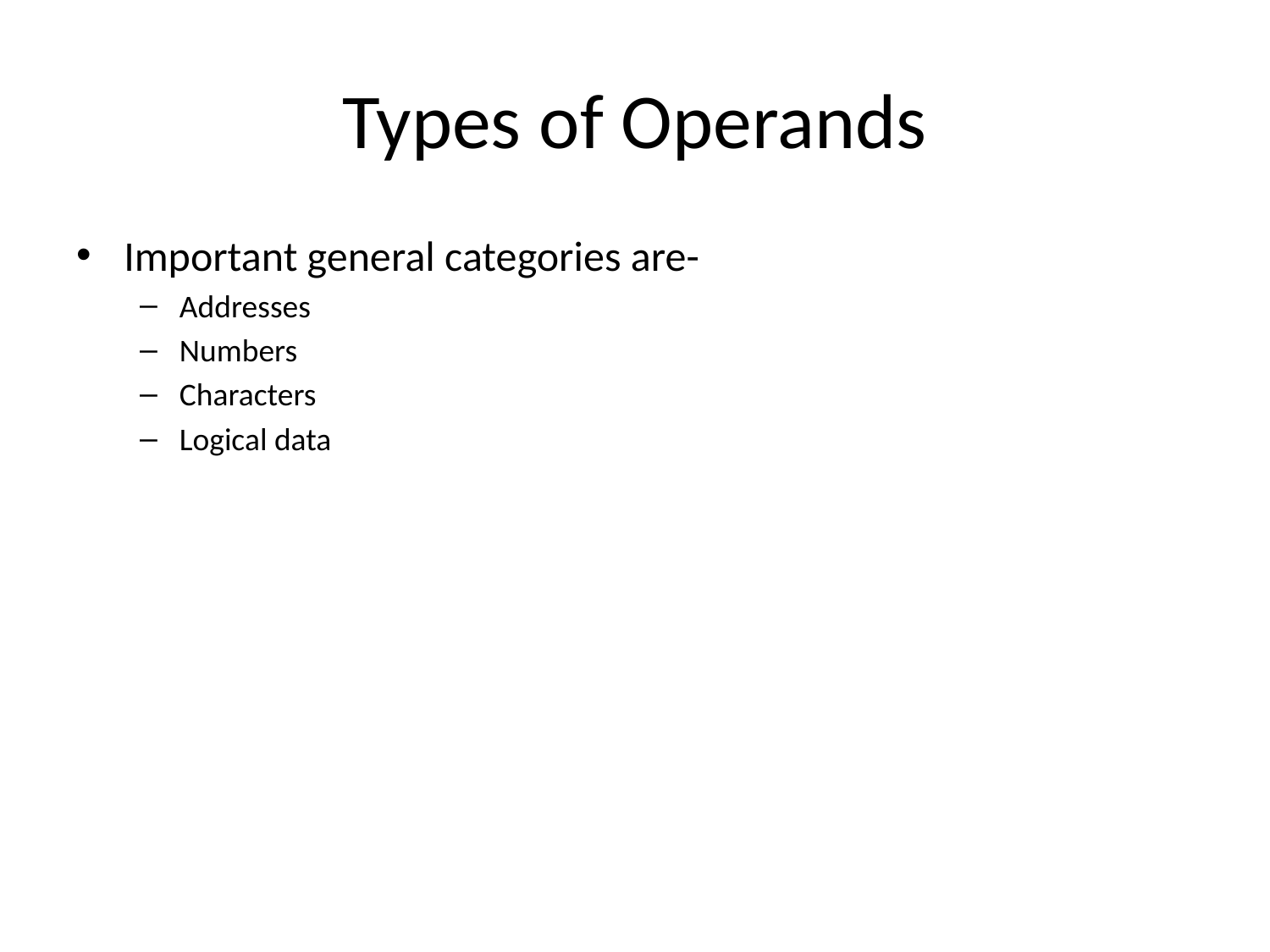

# Types of Operands
Important general categories are-
Addresses
Numbers
Characters
Logical data